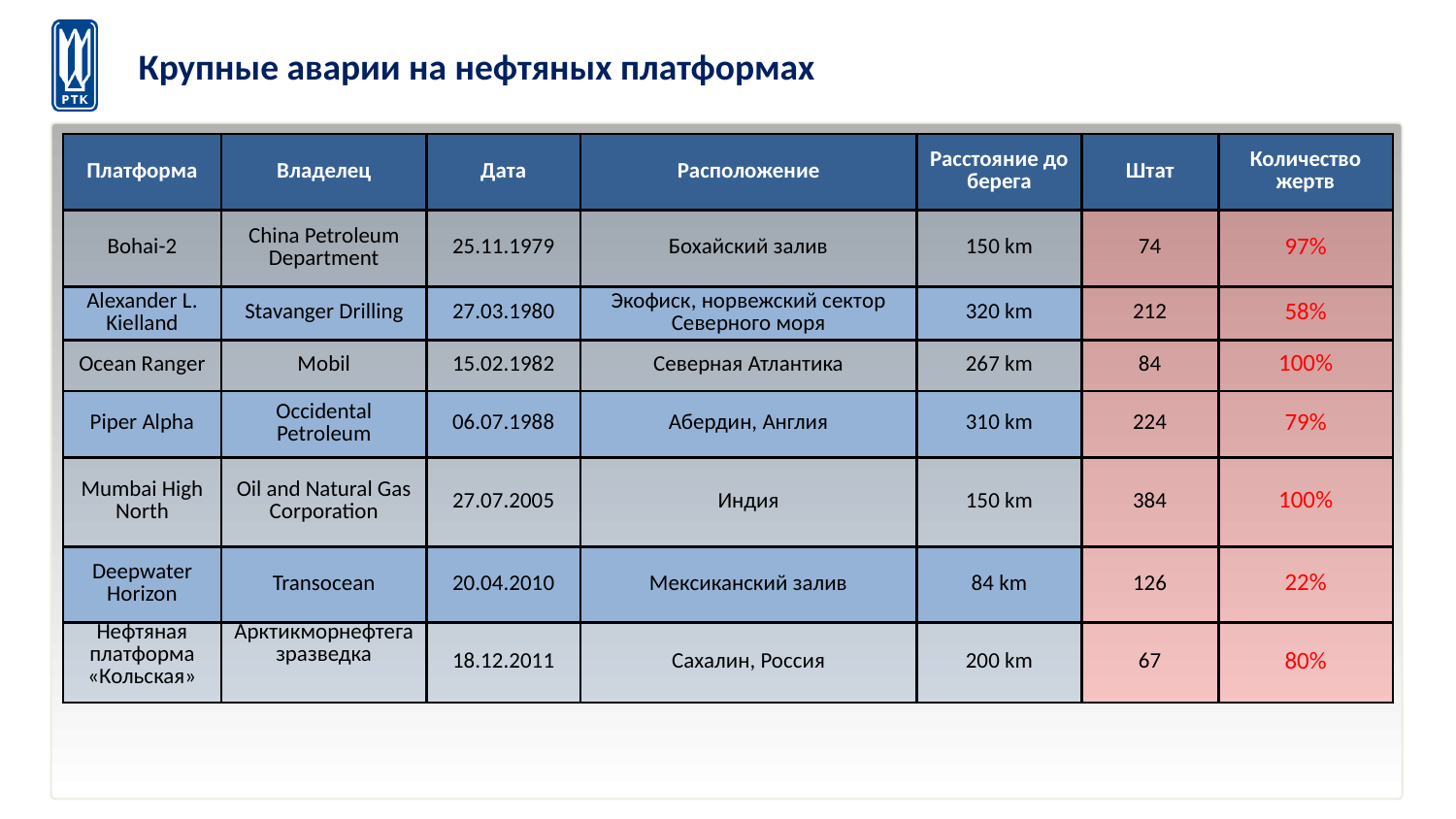

Крупные аварии на нефтяных платформах
| Платформа | Владелец | Дата | Расположение | Расстояние до берега | Штат | Количество жертв |
| --- | --- | --- | --- | --- | --- | --- |
| Bohai-2 | China Petroleum Department | 25.11.1979 | Бохайский залив | 150 km | 74 | 97% |
| Alexander L. Kielland | Stavanger Drilling | 27.03.1980 | Экофиск, норвежский сектор Северного моря | 320 km | 212 | 58% |
| Ocean Ranger | Mobil | 15.02.1982 | Северная Атлантика | 267 km | 84 | 100% |
| Piper Alpha | Occidental Petroleum | 06.07.1988 | Абердин, Англия | 310 km | 224 | 79% |
| Mumbai High North | Oil and Natural Gas Corporation | 27.07.2005 | Индия | 150 km | 384 | 100% |
| Deepwater Horizon | Transocean | 20.04.2010 | Мексиканский залив | 84 km | 126 | 22% |
| Нефтяная платформа «Кольская» | Арктикморнефтегазразведка | 18.12.2011 | Сахалин, Россия | 200 km | 67 | 80% |